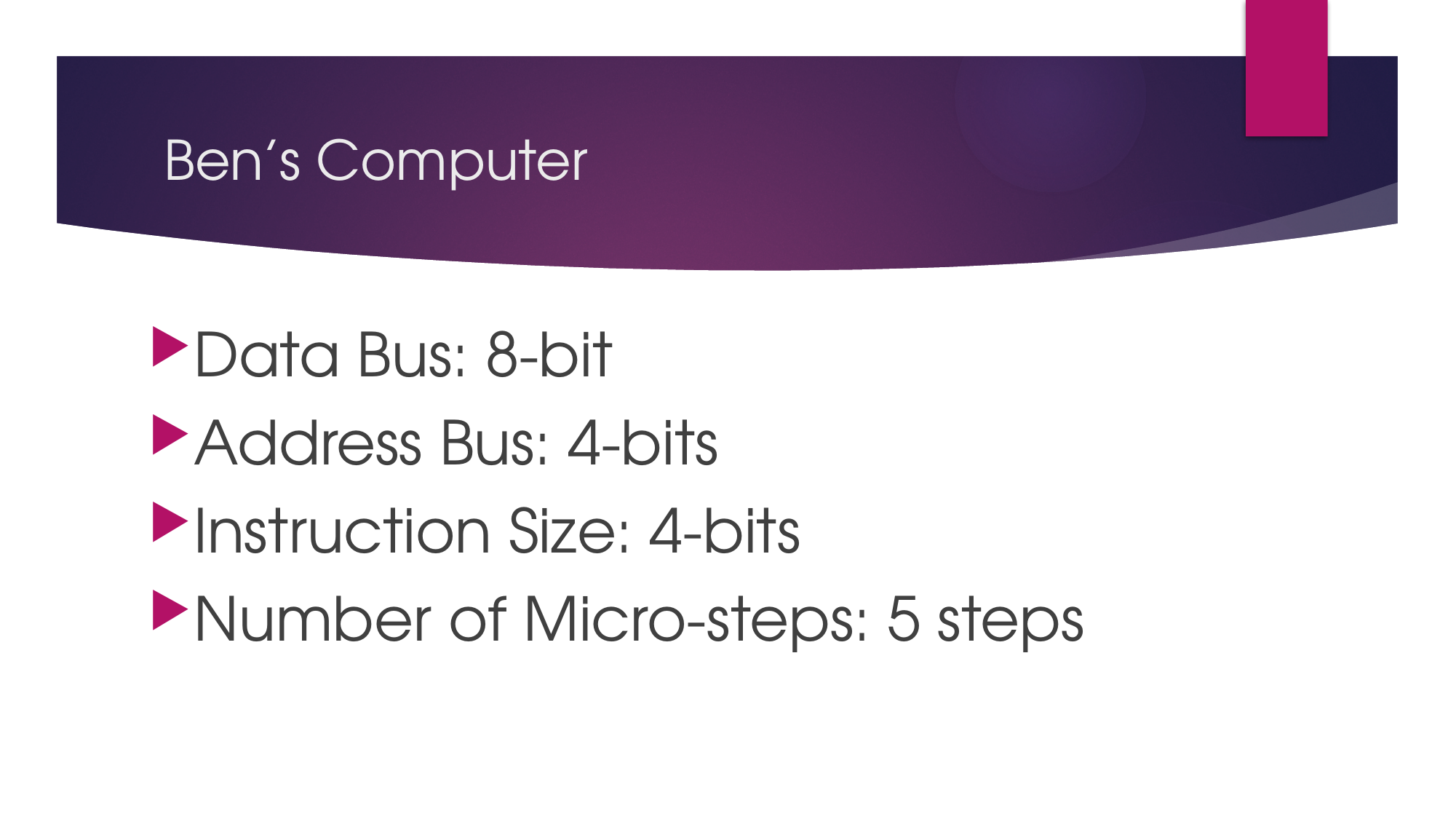

# Ben’s Computer
Data Bus: 8-bit
Address Bus: 4-bits
Instruction Size: 4-bits
Number of Micro-steps: 5 steps